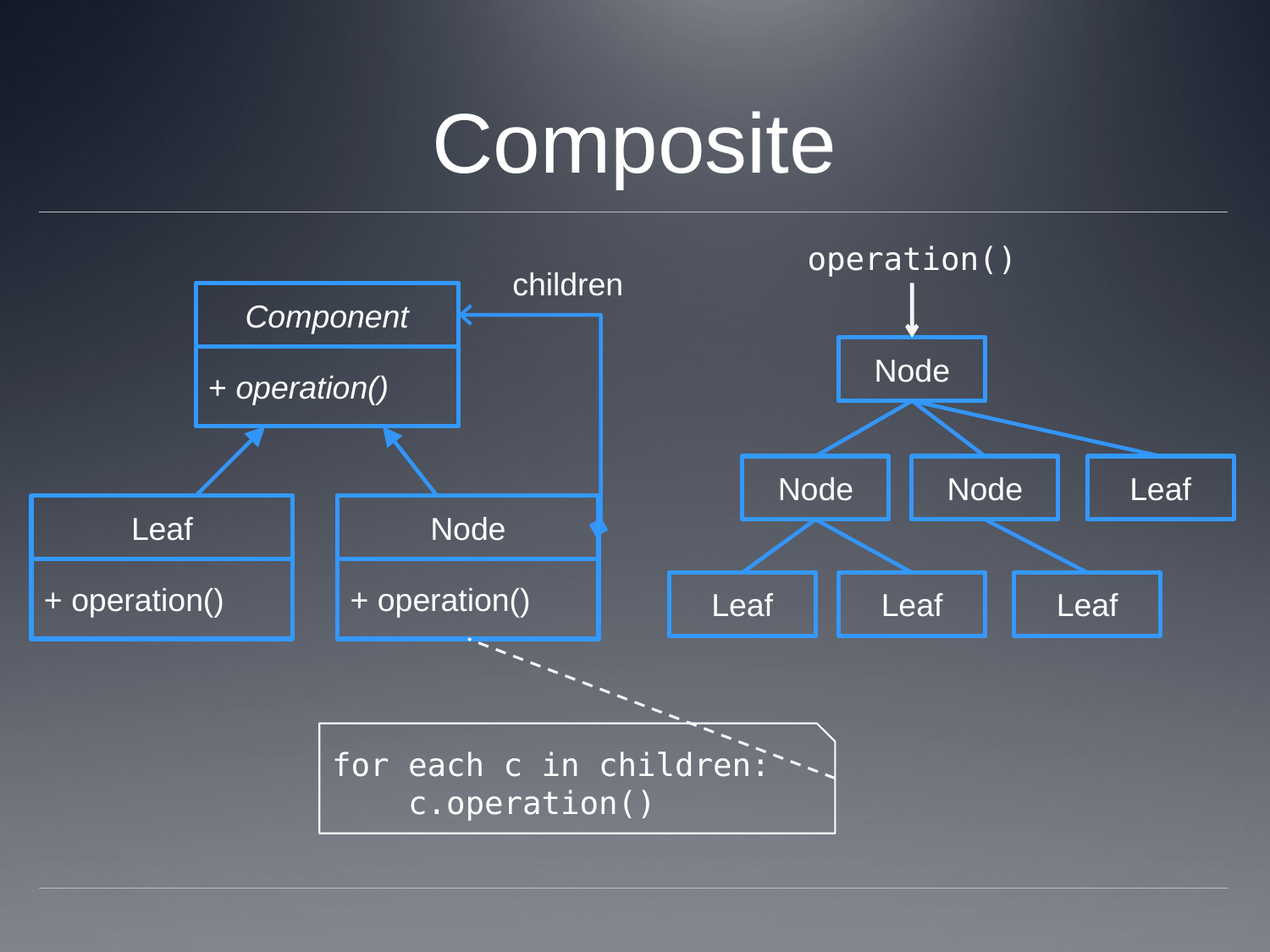

# Composite
operation()
children
Component
+ operation()
Node
Leaf
+ operation()
+ operation()
Node
Node
Node
Leaf
Leaf
Leaf
Leaf
for each c in children:
    c.operation()